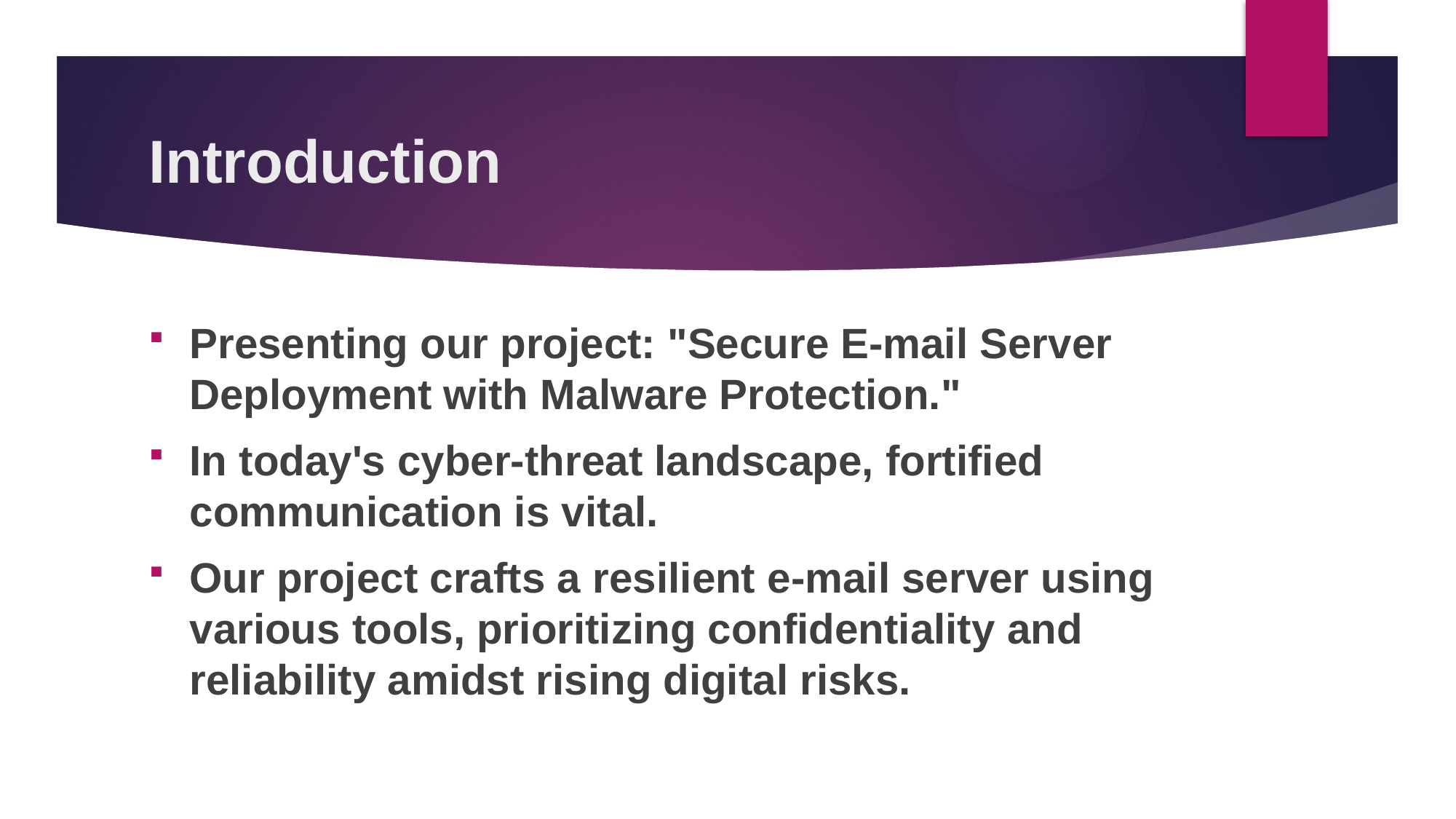

# Introduction
Presenting our project: "Secure E-mail Server Deployment with Malware Protection."
In today's cyber-threat landscape, fortified communication is vital.
Our project crafts a resilient e-mail server using various tools, prioritizing confidentiality and reliability amidst rising digital risks.